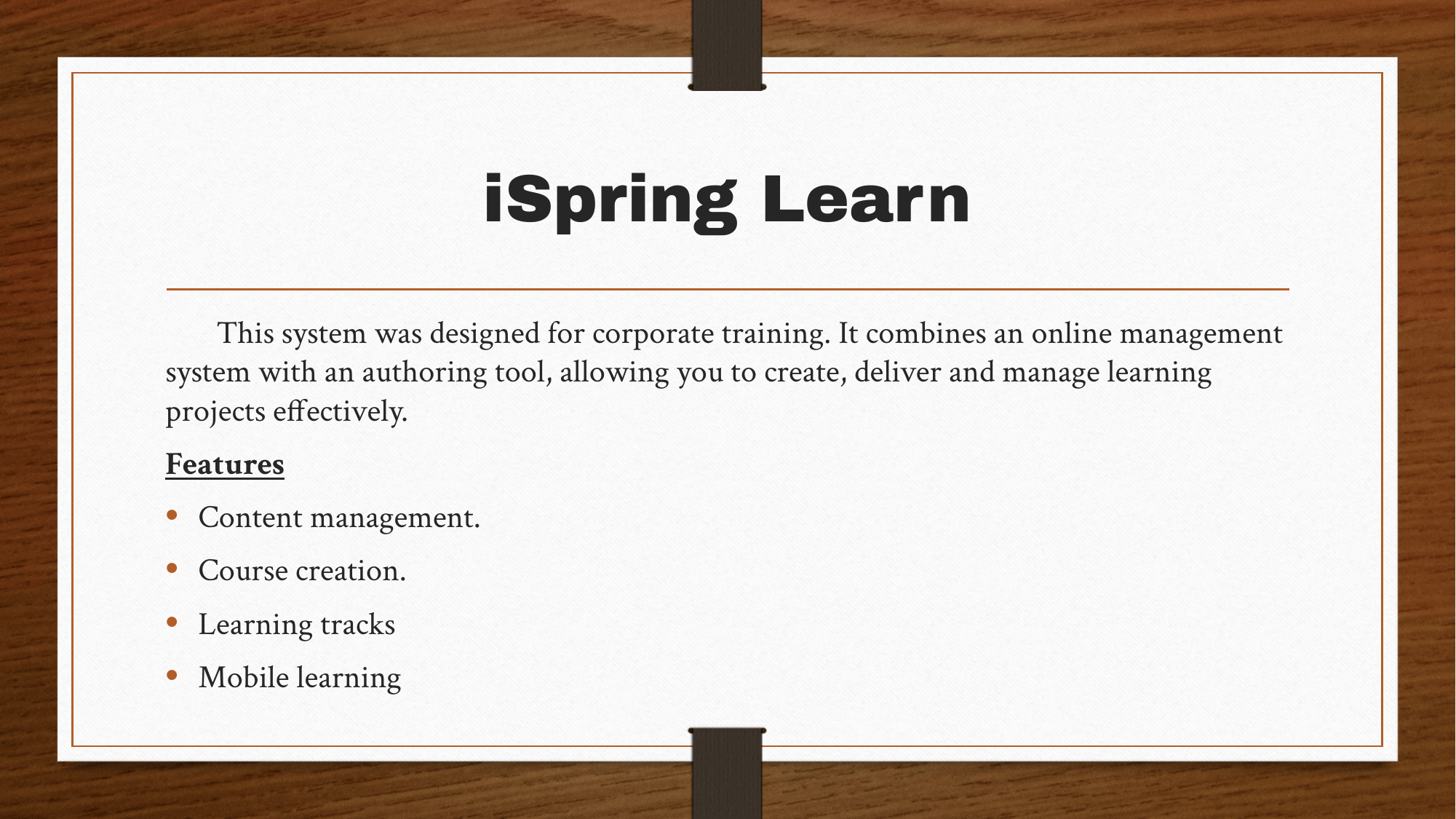

# iSpring Learn
       This system was designed for corporate training. It combines an online management system with an authoring tool, allowing you to create, deliver and manage learning projects effectively.
Features
Content management.
Course creation.
Learning tracks
Mobile learning